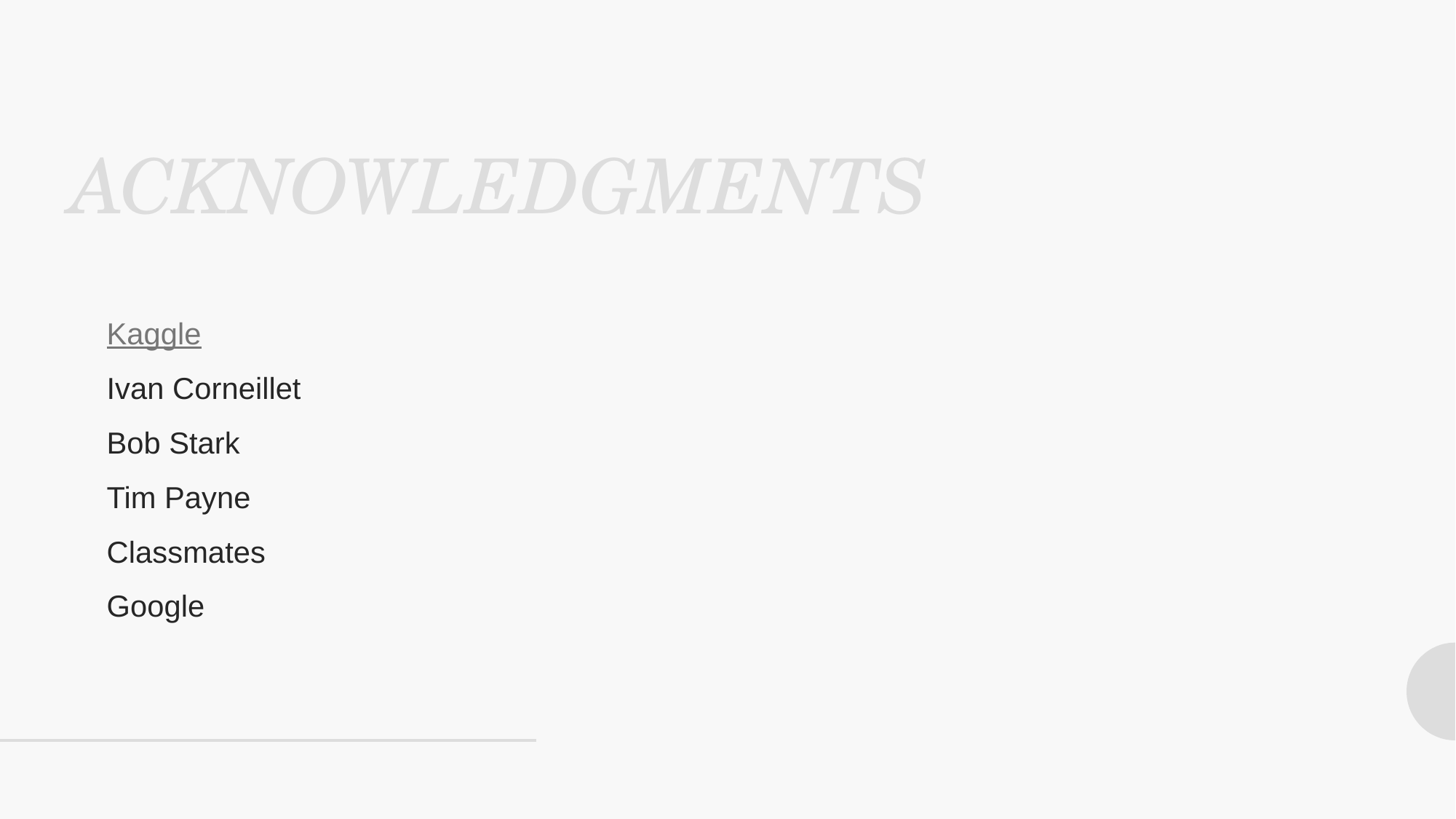

# ACKNOWLEDGMENTS
Kaggle
Ivan Corneillet
Bob Stark
Tim Payne
Classmates
Google